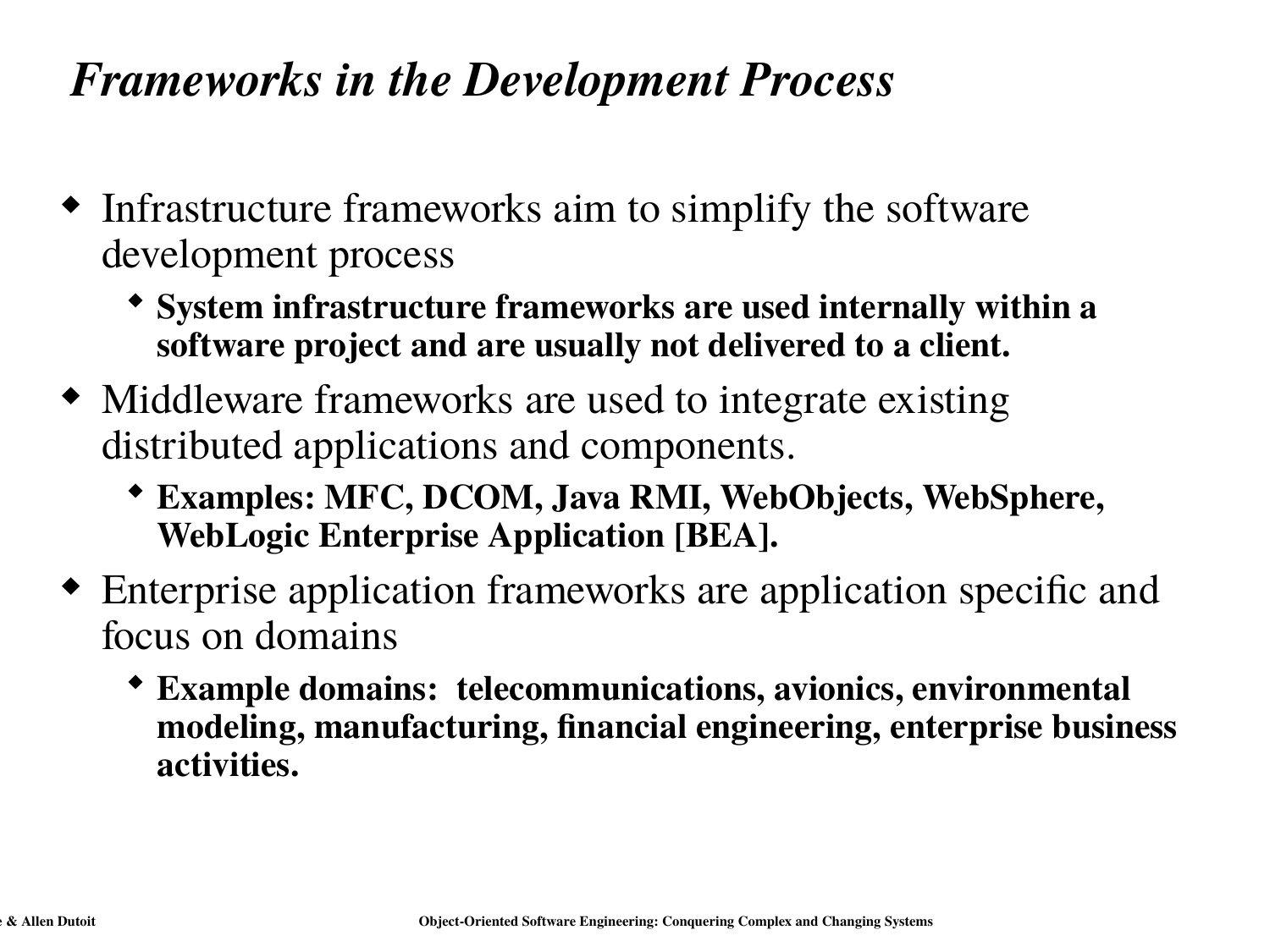

# Frameworks in the Development Process
Infrastructure frameworks aim to simplify the software development process
System infrastructure frameworks are used internally within a software project and are usually not delivered to a client.
Middleware frameworks are used to integrate existing distributed applications and components.
Examples: MFC, DCOM, Java RMI, WebObjects, WebSphere, WebLogic Enterprise Application [BEA].
Enterprise application frameworks are application specific and focus on domains
Example domains:  telecommunications, avionics, environmental modeling, manufacturing, financial engineering, enterprise business activities.